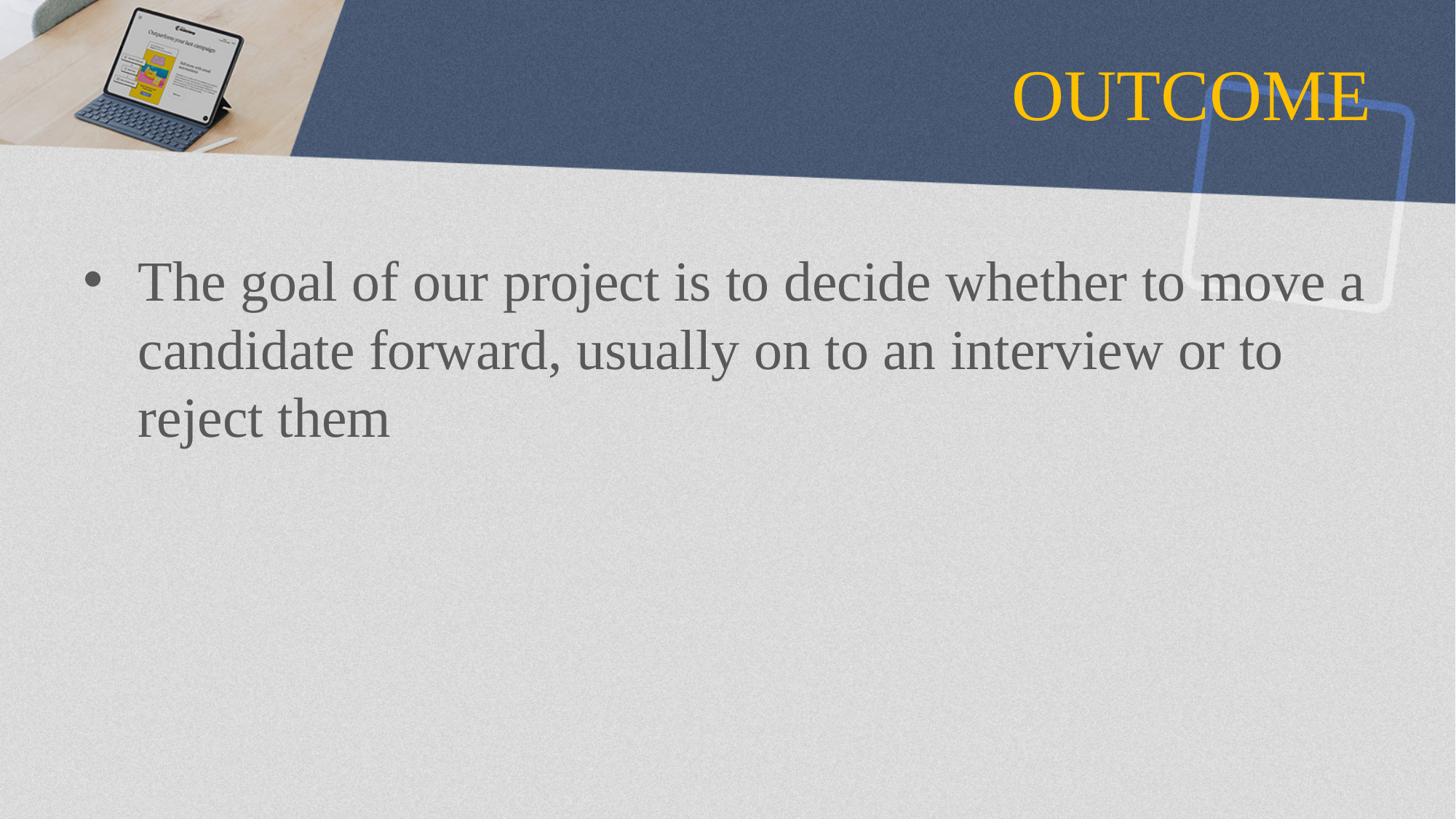

# OUTCOME
The goal of our project is to decide whether to move a candidate forward, usually on to an interview or to reject them